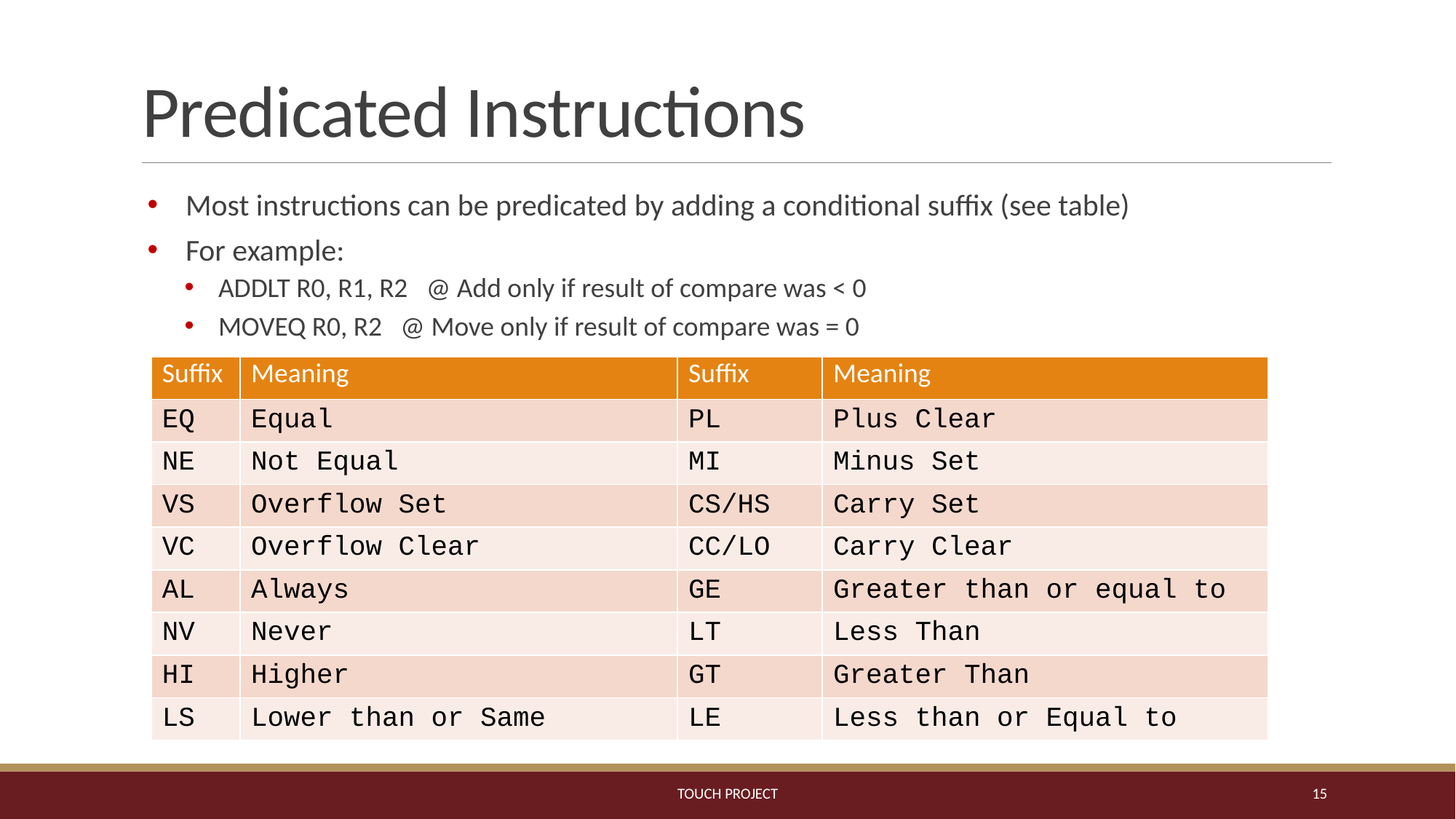

# Predicated Instructions
Most instructions can be predicated by adding a conditional suffix (see table)
For example:
ADDLT R0, R1, R2   @ Add only if result of compare was < 0
MOVEQ R0, R2   @ Move only if result of compare was = 0
| Suffix | Meaning |
| --- | --- |
| EQ | Equal |
| NE | Not Equal |
| VS | Overflow Set |
| VC | Overflow Clear |
| AL | Always |
| NV | Never |
| HI | Higher |
| LS | Lower than or Same |
| Suffix | Meaning |
| --- | --- |
| PL | Plus Clear |
| MI | Minus Set |
| CS/HS | Carry Set |
| CC/LO | Carry Clear |
| GE | Greater than or equal to |
| LT | Less Than |
| GT | Greater Than |
| LE | Less than or Equal to |
ToUCH Project
15